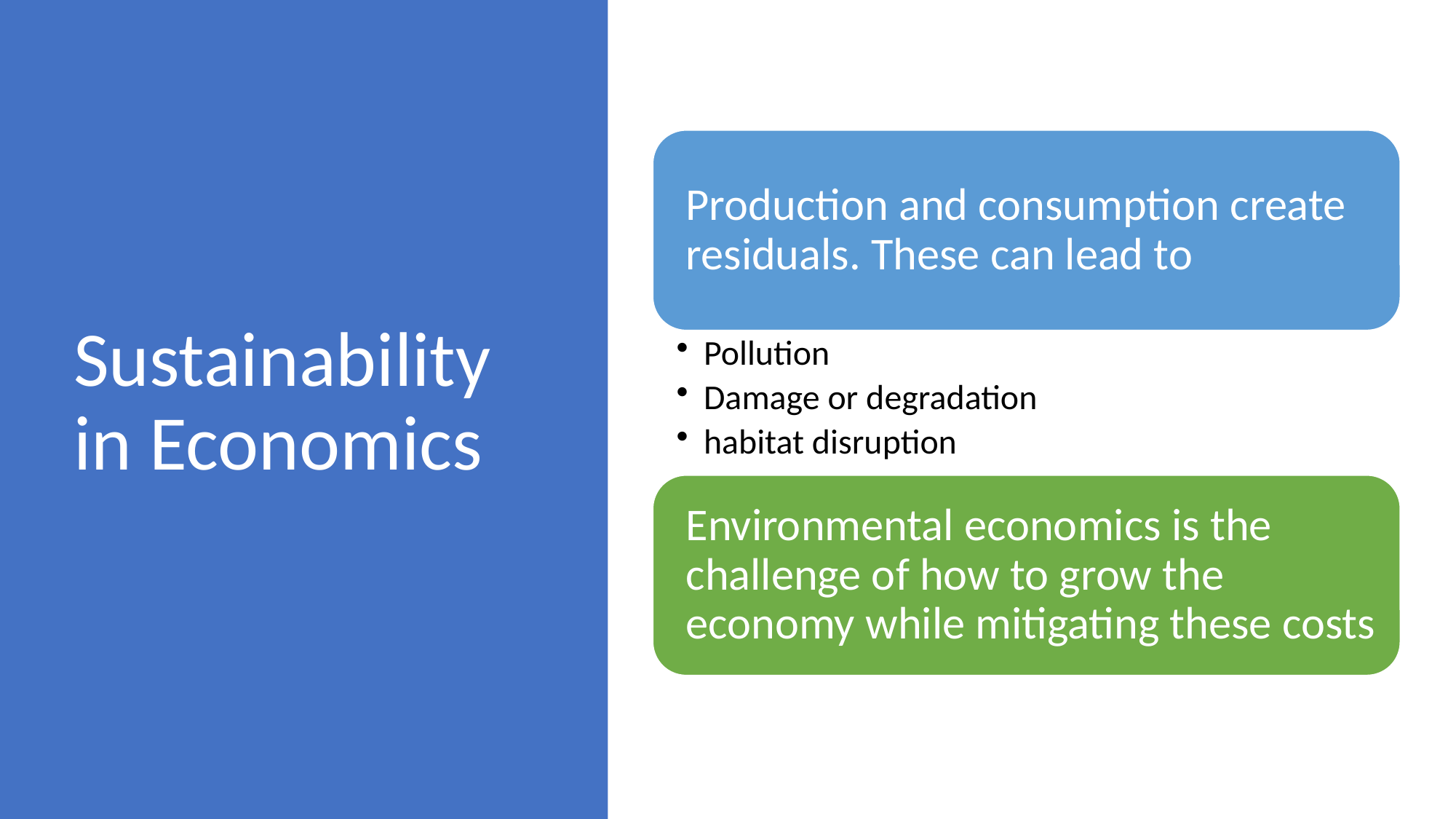

# Sustainability in Economics
Production and consumption create residuals. These can lead to
Pollution
Damage or degradation
habitat disruption
Environmental economics is the challenge of how to grow the economy while mitigating these costs